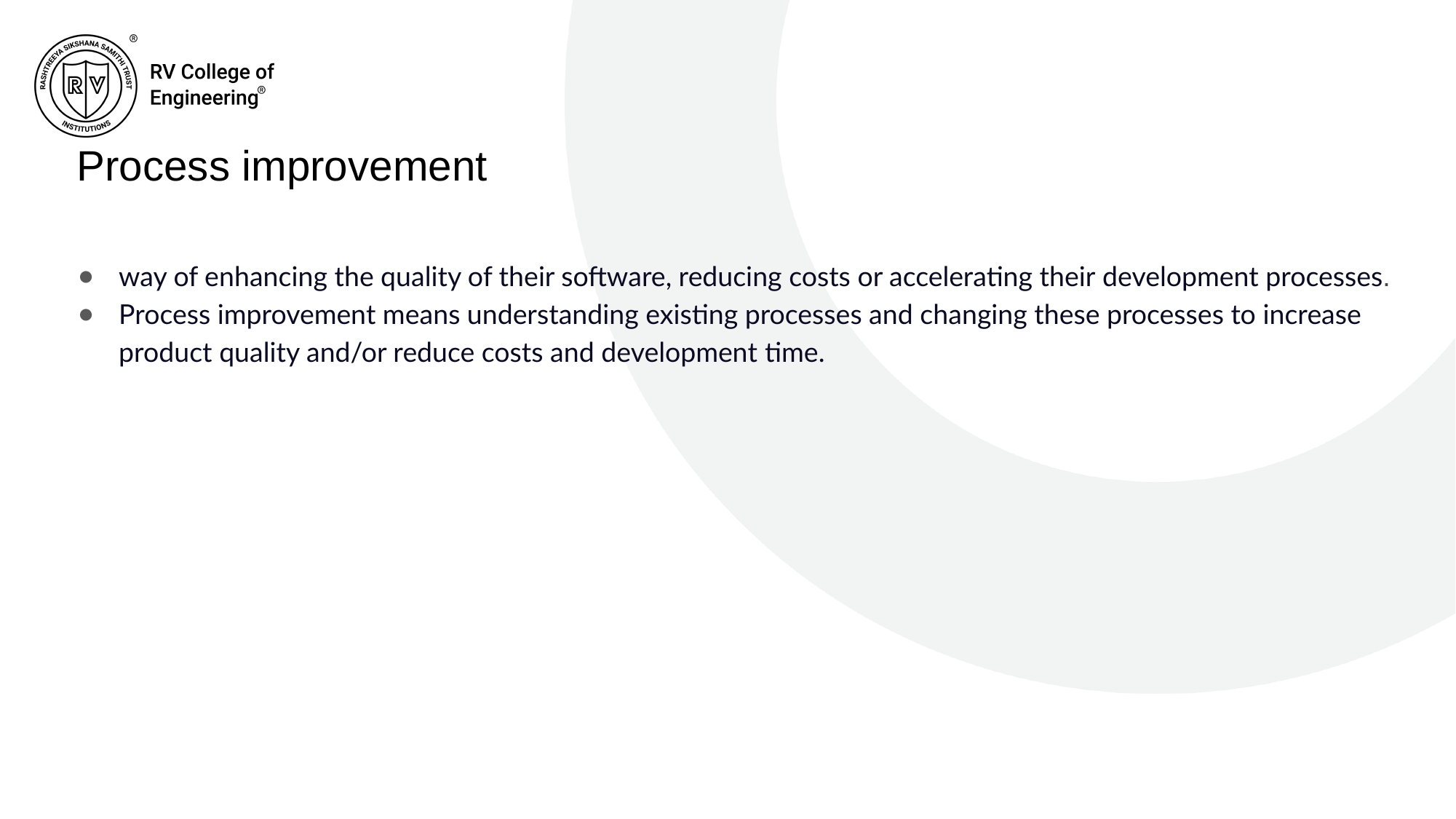

# Process improvement
way of enhancing the quality of their software, reducing costs or accelerating their development processes.
Process improvement means understanding existing processes and changing these processes to increase product quality and/or reduce costs and development time.